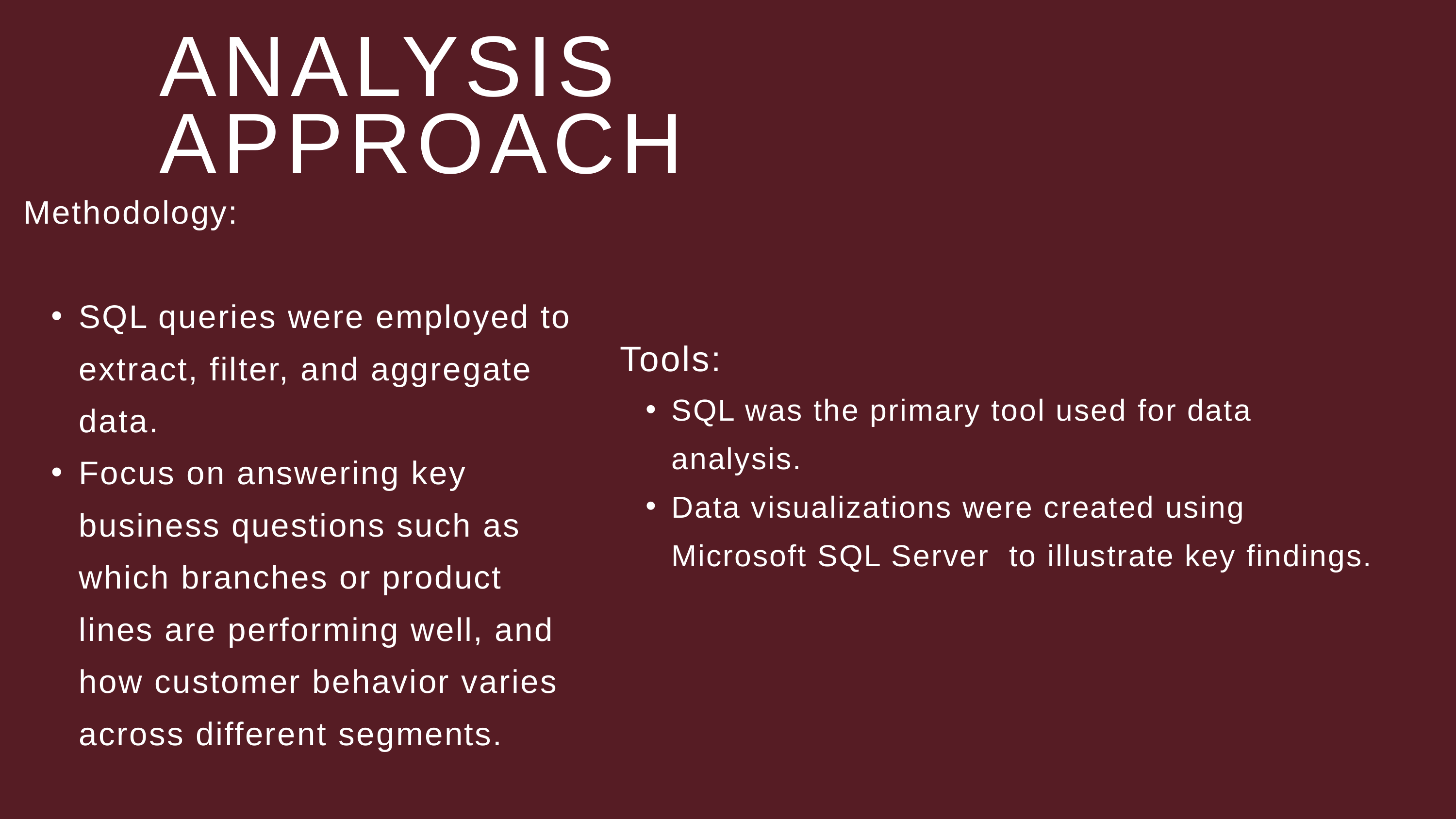

ANALYSIS APPROACH
Methodology:

SQL queries were employed to extract, filter, and aggregate data.
Focus on answering key business questions such as which branches or product lines are performing well, and how customer behavior varies across different segments.

Tools:
SQL was the primary tool used for data analysis.
Data visualizations were created using Microsoft SQL Server  to illustrate key findings.